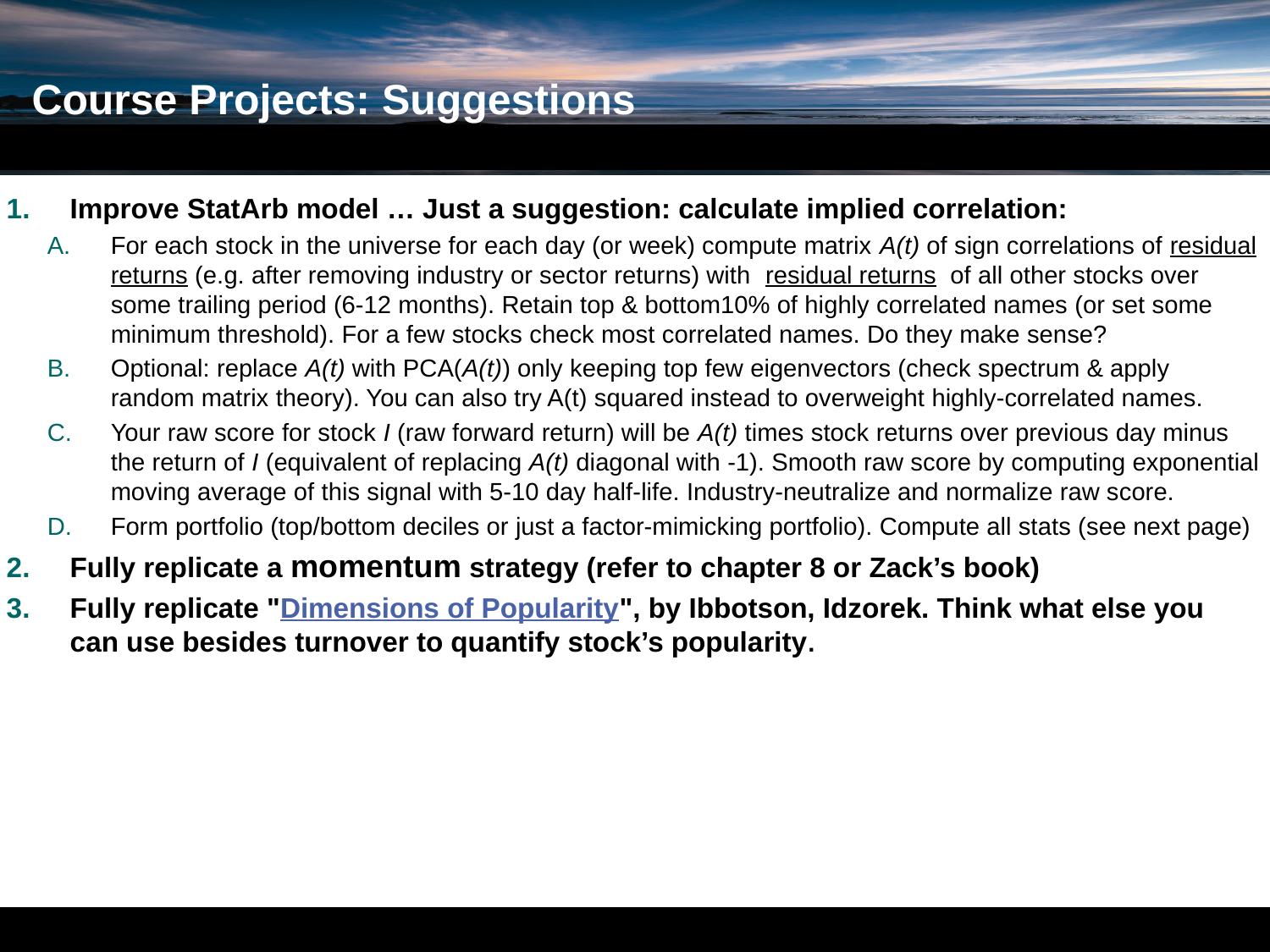

Course Projects: Suggestions
Improve StatArb model … Just a suggestion: calculate implied correlation:
For each stock in the universe for each day (or week) compute matrix A(t) of sign correlations of residual returns (e.g. after removing industry or sector returns) with  residual returns  of all other stocks over some trailing period (6-12 months). Retain top & bottom10% of highly correlated names (or set some minimum threshold). For a few stocks check most correlated names. Do they make sense?
Optional: replace A(t) with PCA(A(t)) only keeping top few eigenvectors (check spectrum & apply random matrix theory). You can also try A(t) squared instead to overweight highly-correlated names.
Your raw score for stock I (raw forward return) will be A(t) times stock returns over previous day minus the return of I (equivalent of replacing A(t) diagonal with -1). Smooth raw score by computing exponential moving average of this signal with 5-10 day half-life. Industry-neutralize and normalize raw score.
Form portfolio (top/bottom deciles or just a factor-mimicking portfolio). Compute all stats (see next page)
Fully replicate a momentum strategy (refer to chapter 8 or Zack’s book)
Fully replicate "Dimensions of Popularity", by Ibbotson, Idzorek. Think what else you can use besides turnover to quantify stock’s popularity.